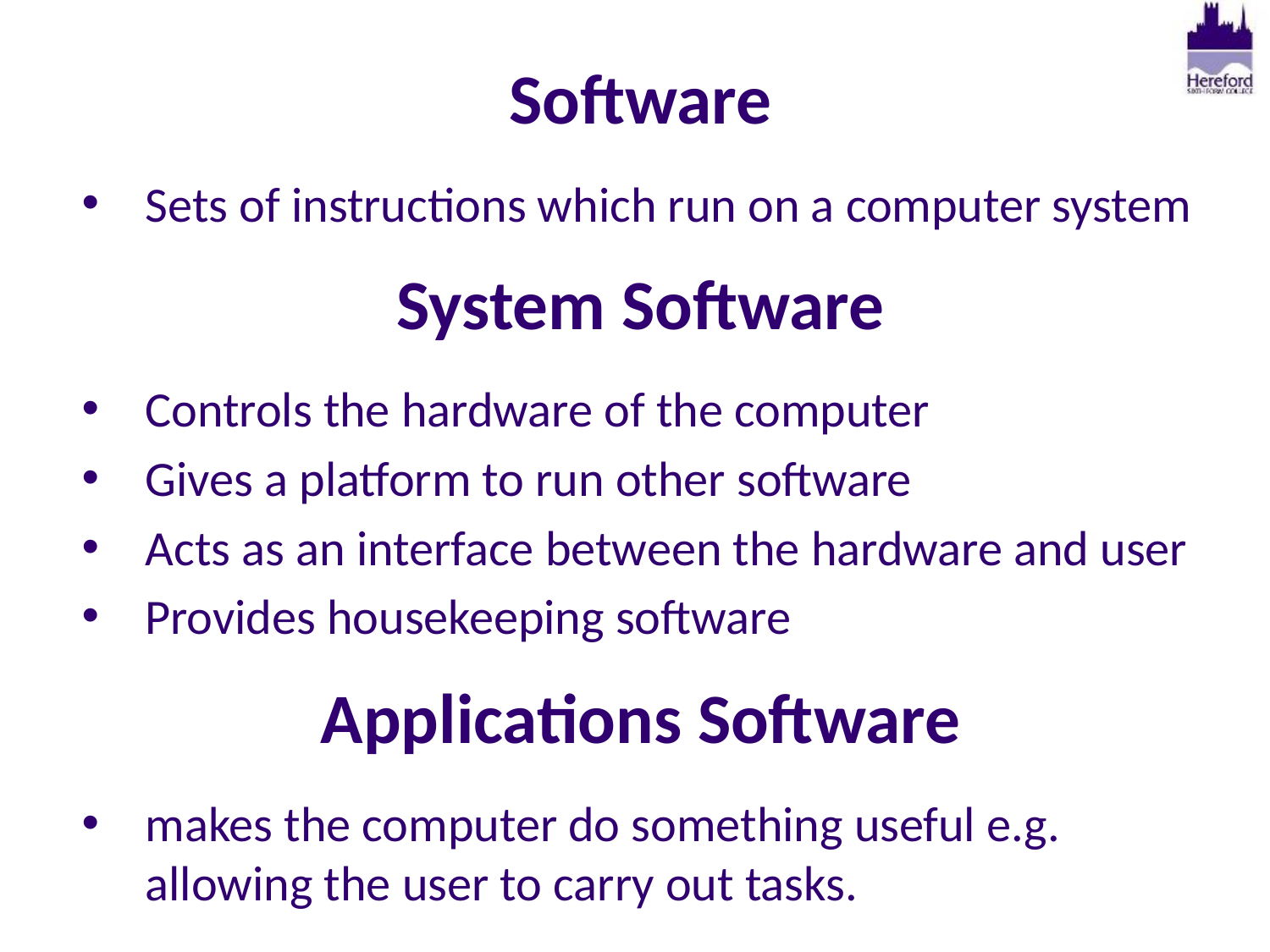

# Software
Sets of instructions which run on a computer system
System Software
Controls the hardware of the computer
Gives a platform to run other software
Acts as an interface between the hardware and user
Provides housekeeping software
Applications Software
makes the computer do something useful e.g. allowing the user to carry out tasks.